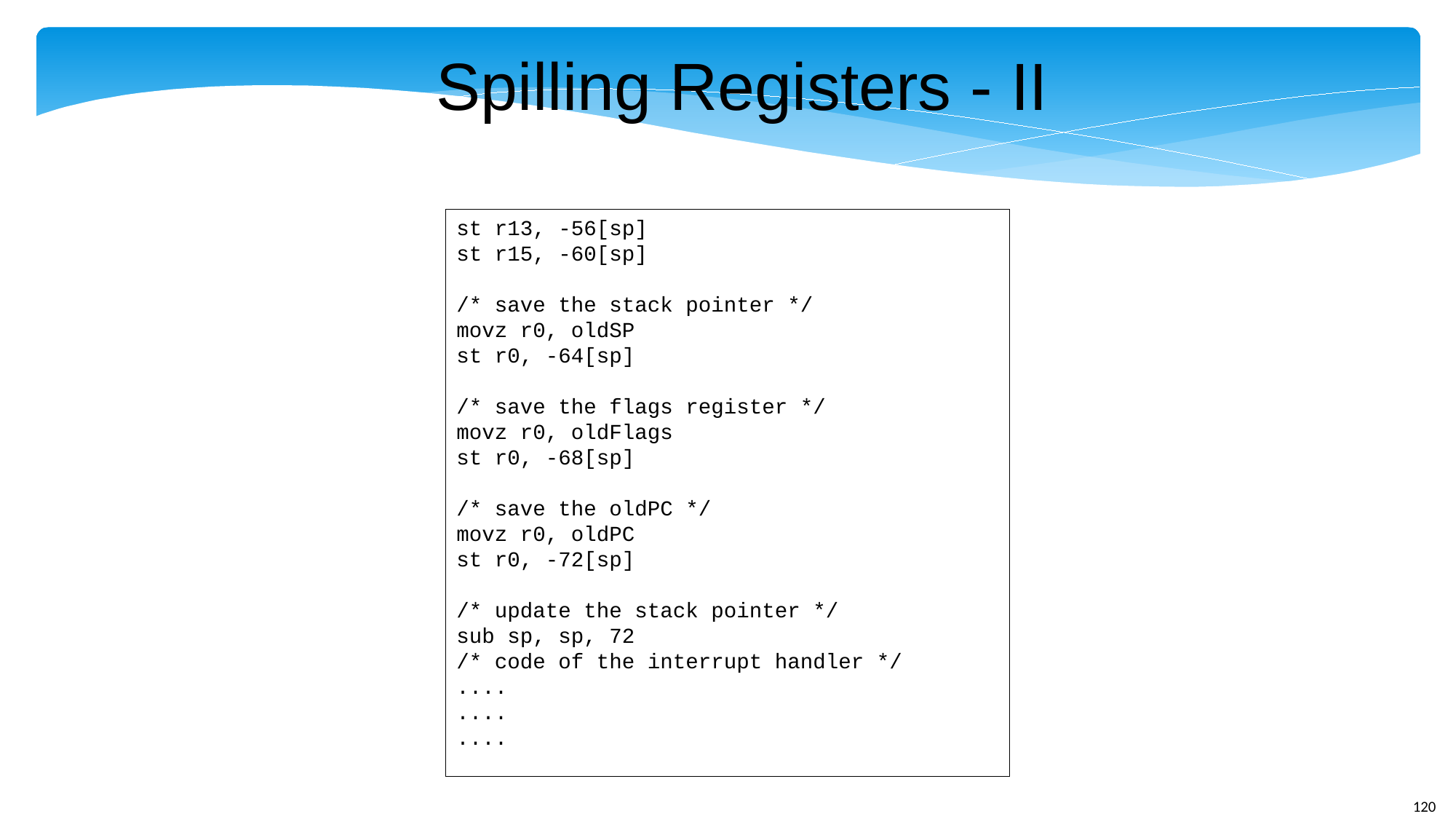

Spilling Registers - II
st r13, -56[sp]
st r15, -60[sp]

/* save the stack pointer */
movz r0, oldSP
st r0, -64[sp]

/* save the flags register */
movz r0, oldFlags
st r0, -68[sp]

/* save the oldPC */
movz r0, oldPC
st r0, -72[sp]

/* update the stack pointer */
sub sp, sp, 72
/* code of the interrupt handler */
....
....
....